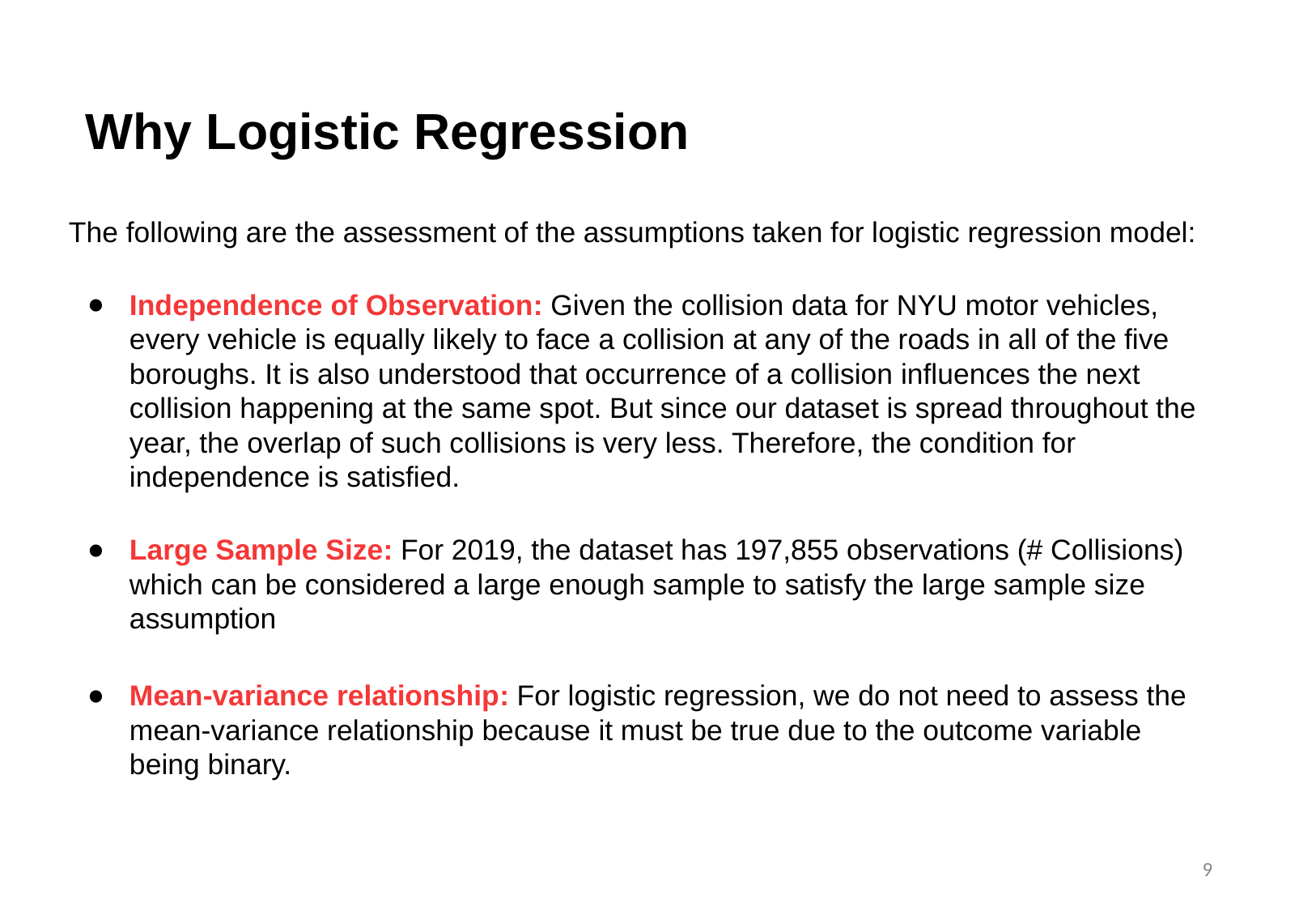

Why Logistic Regression
The following are the assessment of the assumptions taken for logistic regression model:
Independence of Observation: Given the collision data for NYU motor vehicles, every vehicle is equally likely to face a collision at any of the roads in all of the five boroughs. It is also understood that occurrence of a collision influences the next collision happening at the same spot. But since our dataset is spread throughout the year, the overlap of such collisions is very less. Therefore, the condition for independence is satisfied.
Large Sample Size: For 2019, the dataset has 197,855 observations (# Collisions) which can be considered a large enough sample to satisfy the large sample size assumption

Mean-variance relationship​: For logistic regression, we do not need to assess the mean-variance relationship because it must be true due to the outcome variable being binary.
9